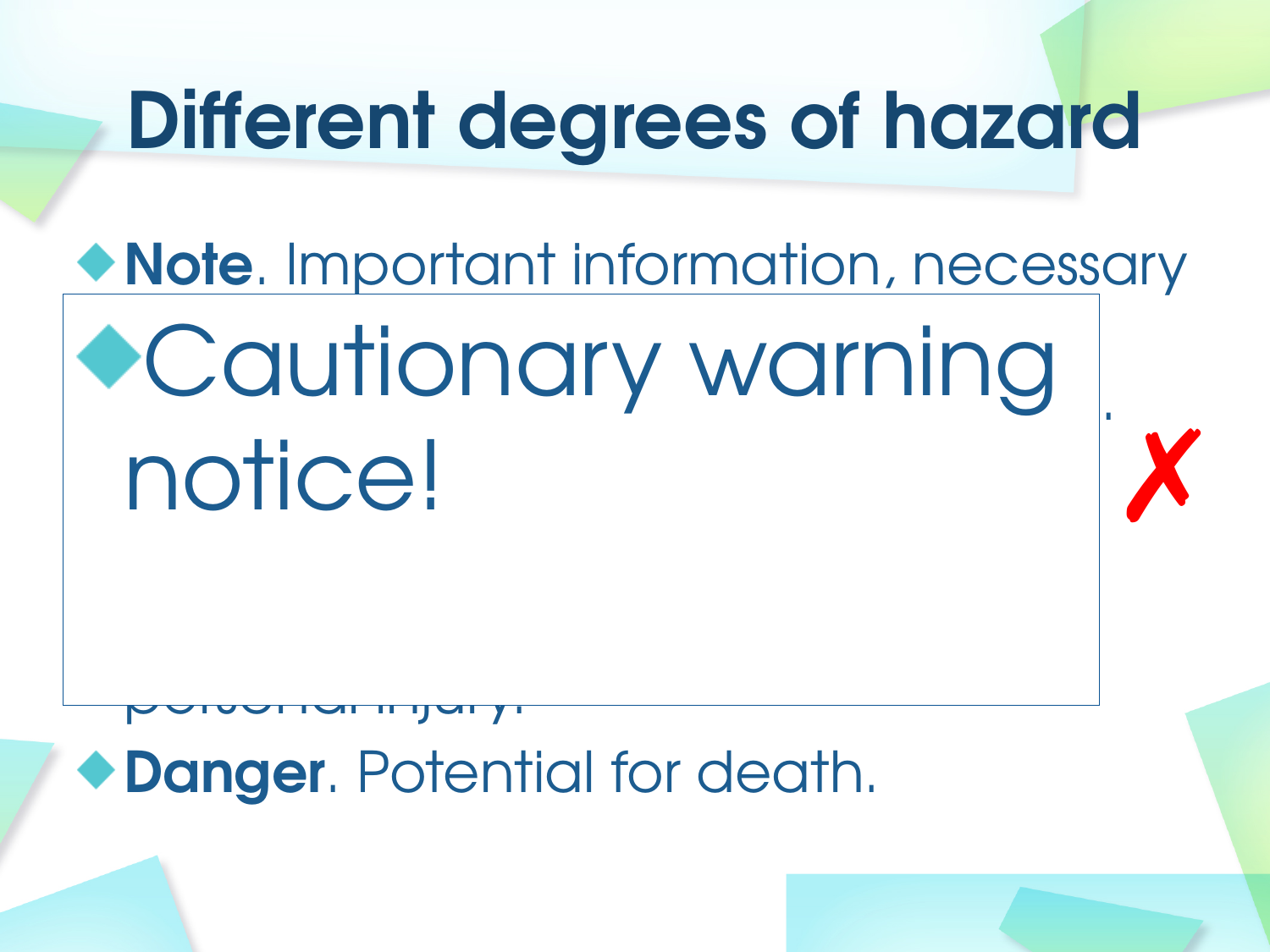

# Different degrees of hazard
Note. Important information, necessary to perform a task effectively or to avoid loss of data or inconvenience.
Caution. Potential for damage or destruction of equipment.
Warning. The potential for serious personal injury.
Danger. Potential for death.
Cautionary warning notice!
✗